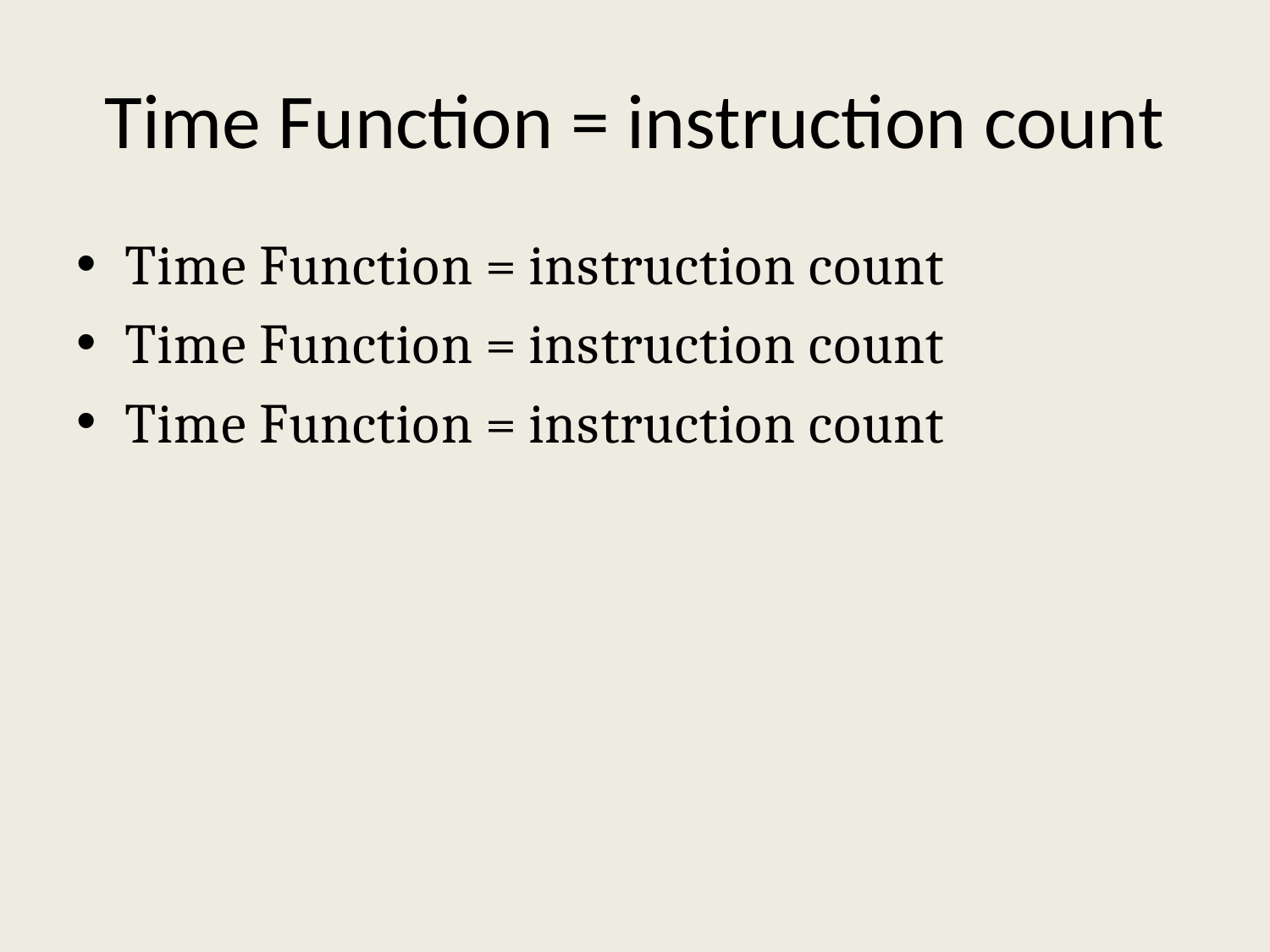

# Time Function = instruction count
Time Function = instruction count
Time Function = instruction count
Time Function = instruction count